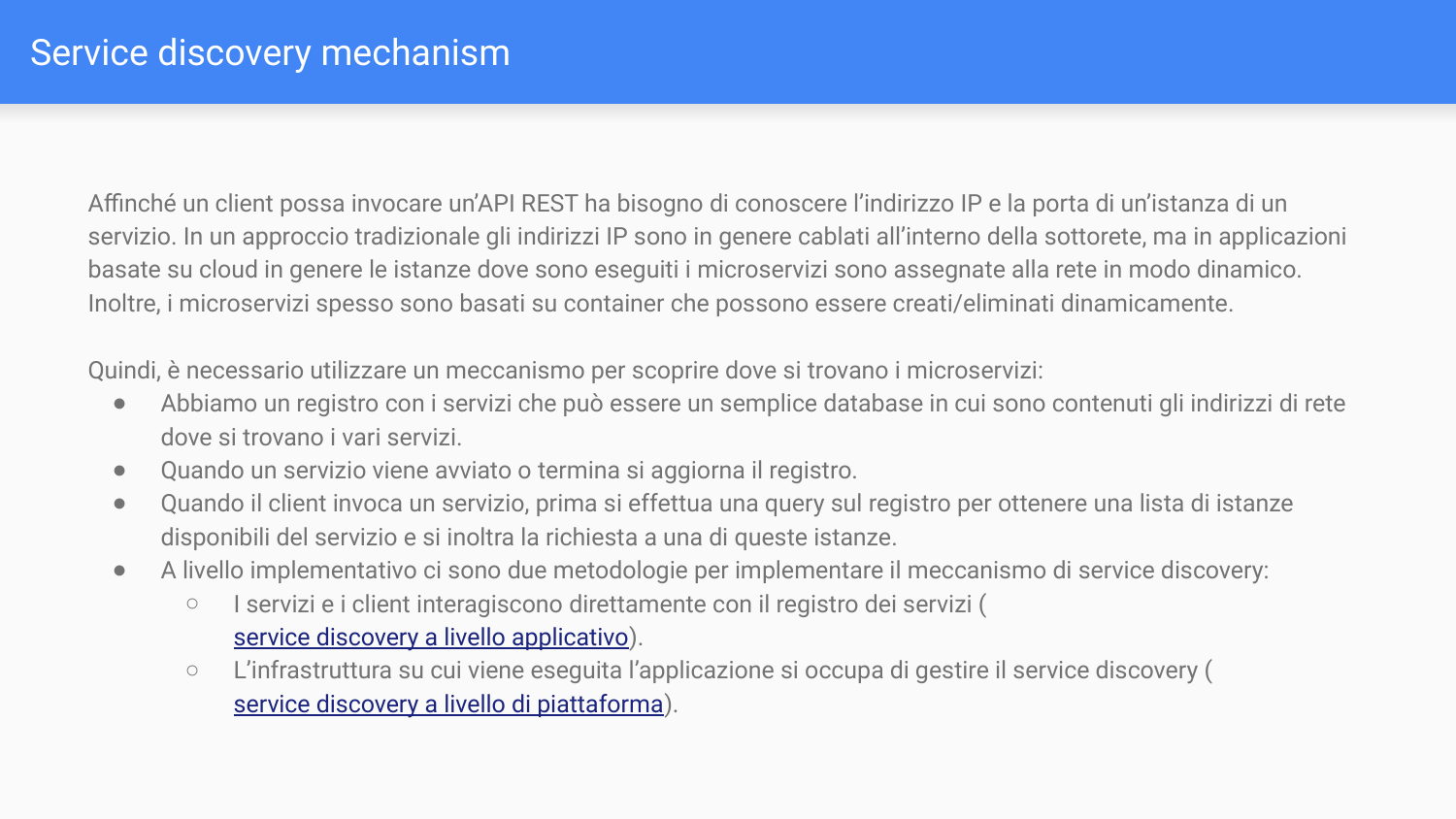

# Service discovery mechanism
Affinché un client possa invocare un’API REST ha bisogno di conoscere l’indirizzo IP e la porta di un’istanza di un servizio. In un approccio tradizionale gli indirizzi IP sono in genere cablati all’interno della sottorete, ma in applicazioni basate su cloud in genere le istanze dove sono eseguiti i microservizi sono assegnate alla rete in modo dinamico. Inoltre, i microservizi spesso sono basati su container che possono essere creati/eliminati dinamicamente.

Quindi, è necessario utilizzare un meccanismo per scoprire dove si trovano i microservizi:
Abbiamo un registro con i servizi che può essere un semplice database in cui sono contenuti gli indirizzi di rete dove si trovano i vari servizi.
Quando un servizio viene avviato o termina si aggiorna il registro.
Quando il client invoca un servizio, prima si effettua una query sul registro per ottenere una lista di istanze disponibili del servizio e si inoltra la richiesta a una di queste istanze.
A livello implementativo ci sono due metodologie per implementare il meccanismo di service discovery:
I servizi e i client interagiscono direttamente con il registro dei servizi (service discovery a livello applicativo).
L’infrastruttura su cui viene eseguita l’applicazione si occupa di gestire il service discovery (service discovery a livello di piattaforma).